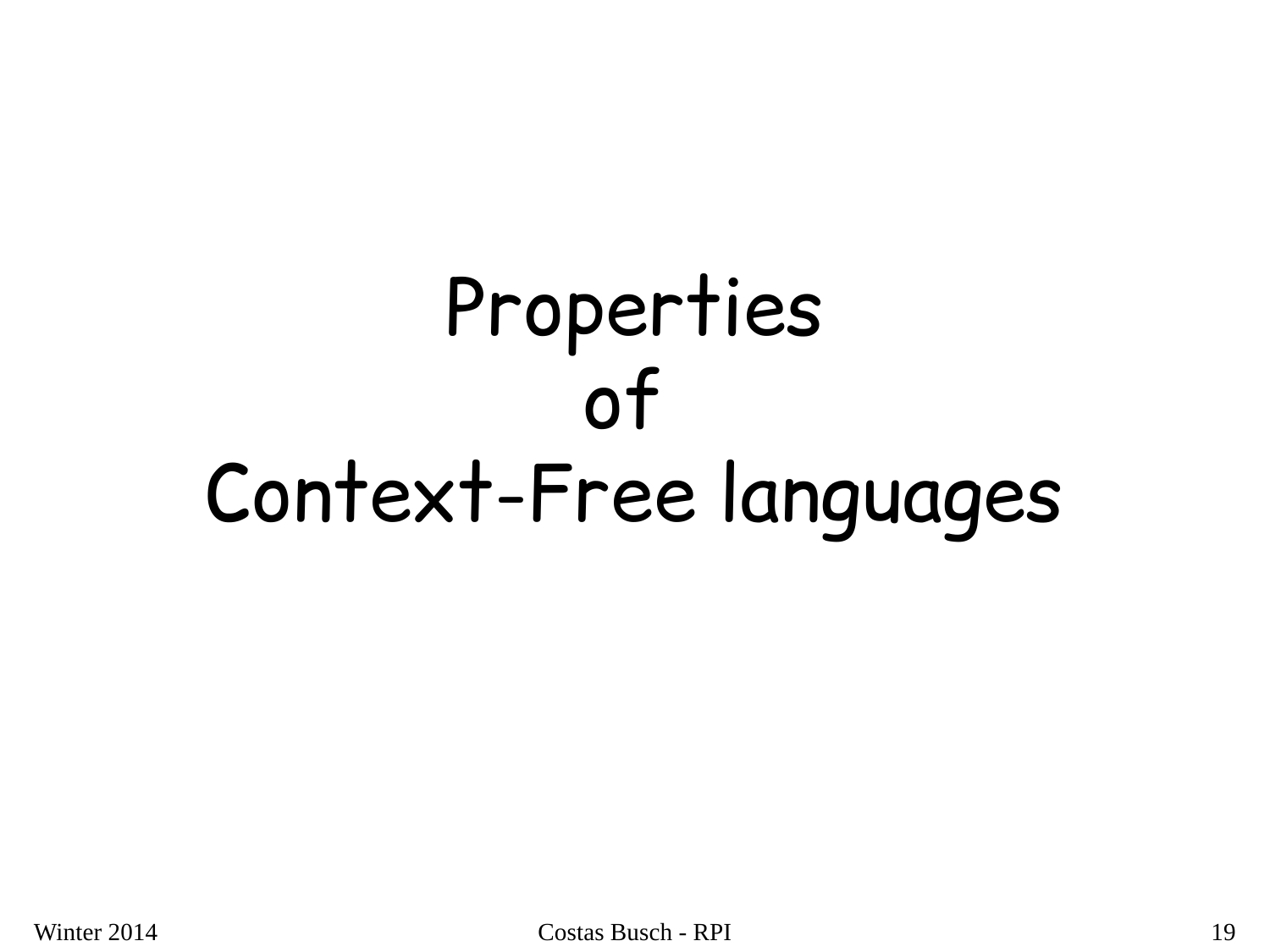

# Properties of Context-Free languages

Winter 2014
Costas Busch - RPI
19